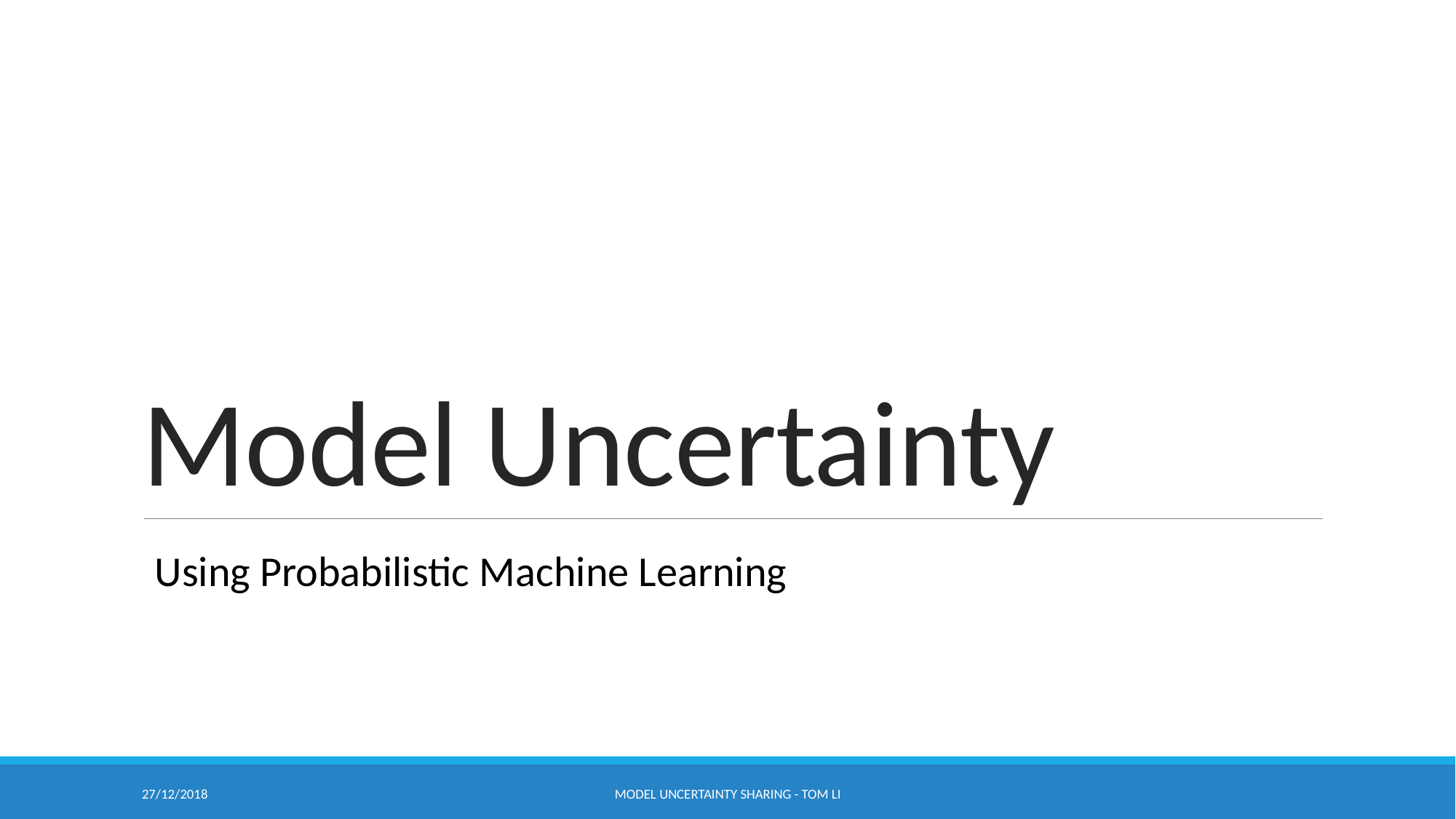

# Model Uncertainty
Using Probabilistic Machine Learning
27/12/2018
Model Uncertainty sharing - Tom Li